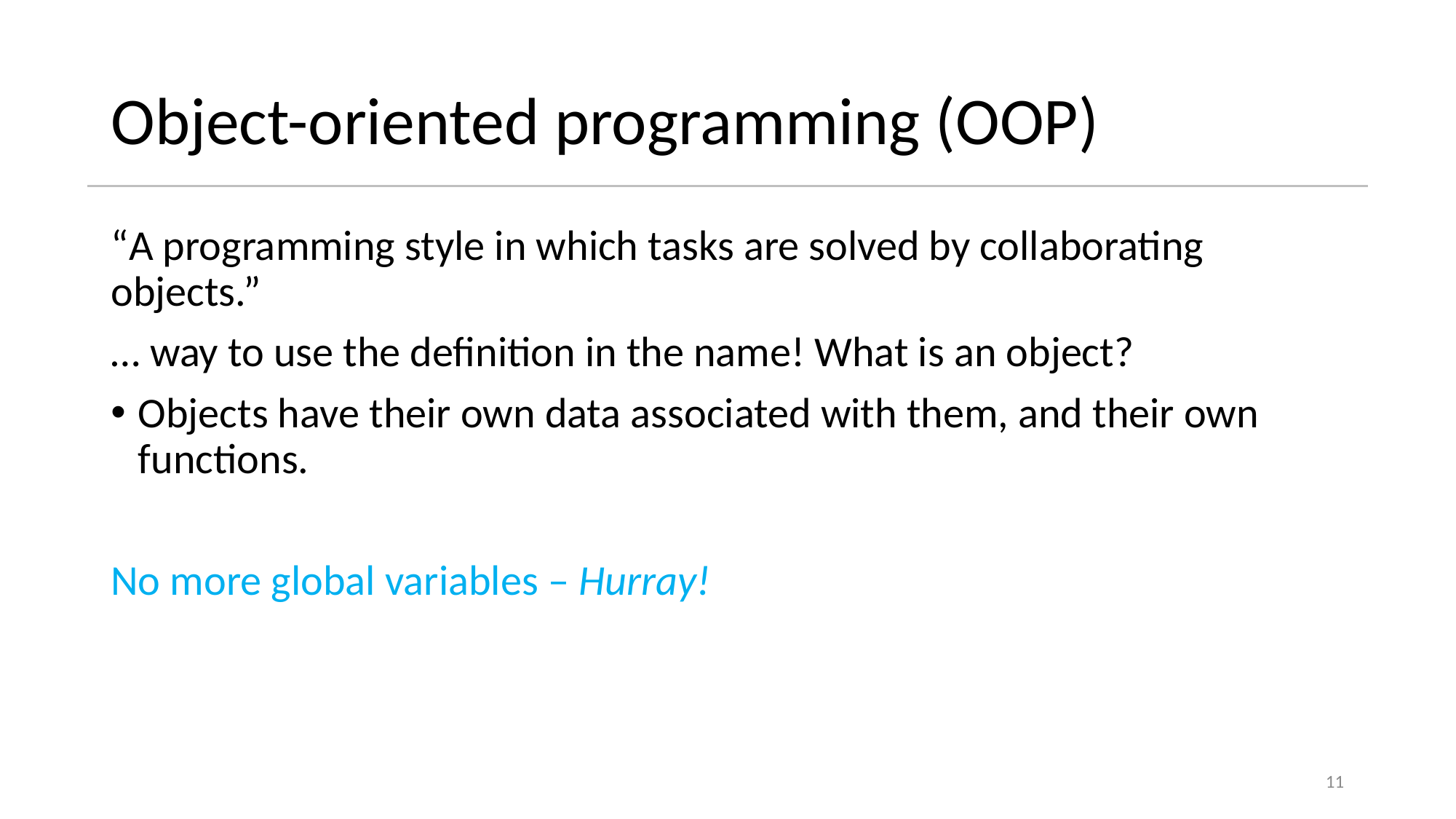

# Object-oriented programming (OOP)
“A programming style in which tasks are solved by collaborating objects.”
… way to use the definition in the name! What is an object?
Objects have their own data associated with them, and their own functions.

No more global variables – Hurray!

11